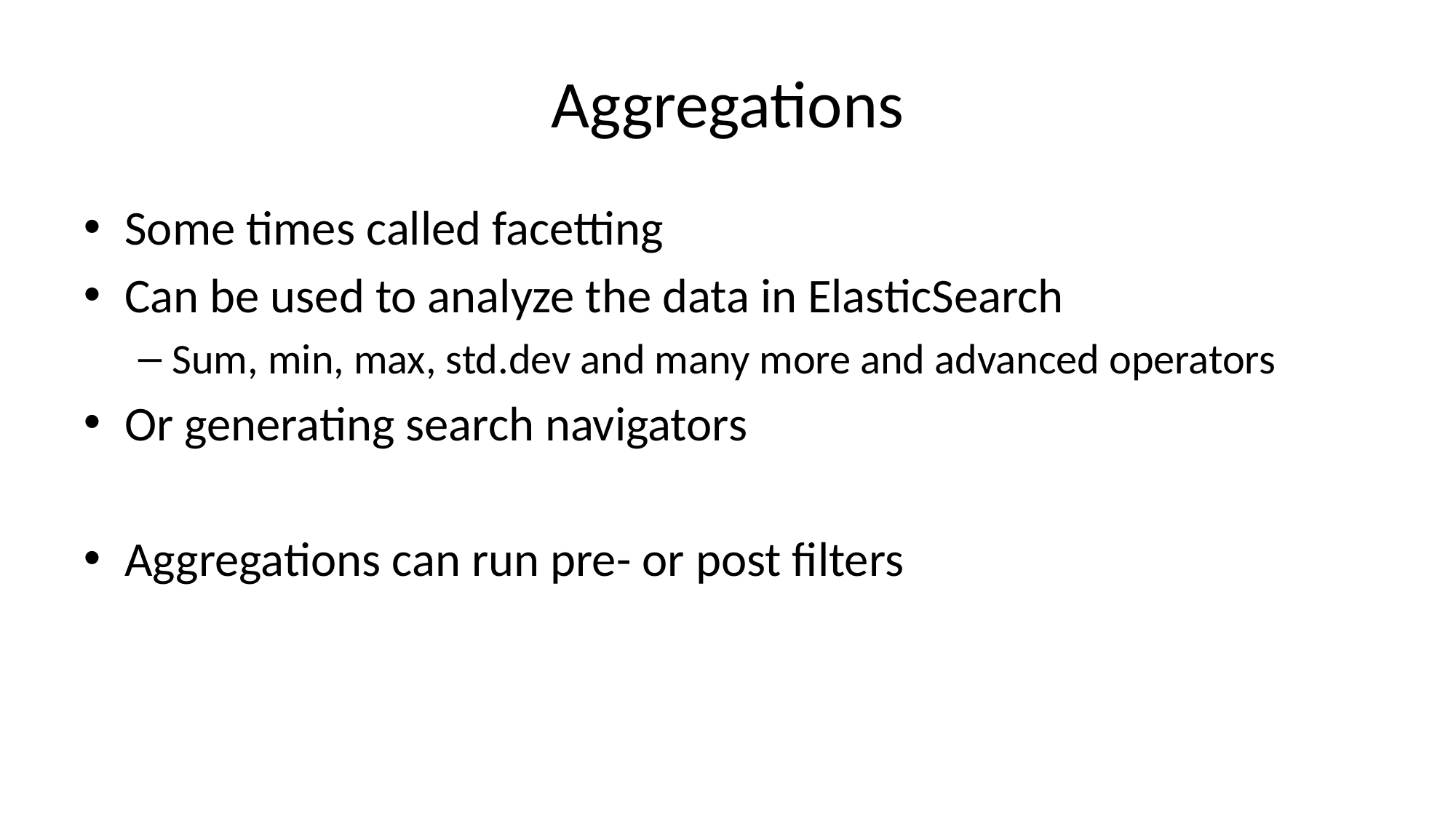

# Aggregations
Some times called facetting
Can be used to analyze the data in ElasticSearch
Sum, min, max, std.dev and many more and advanced operators
Or generating search navigators

Aggregations can run pre- or post filters